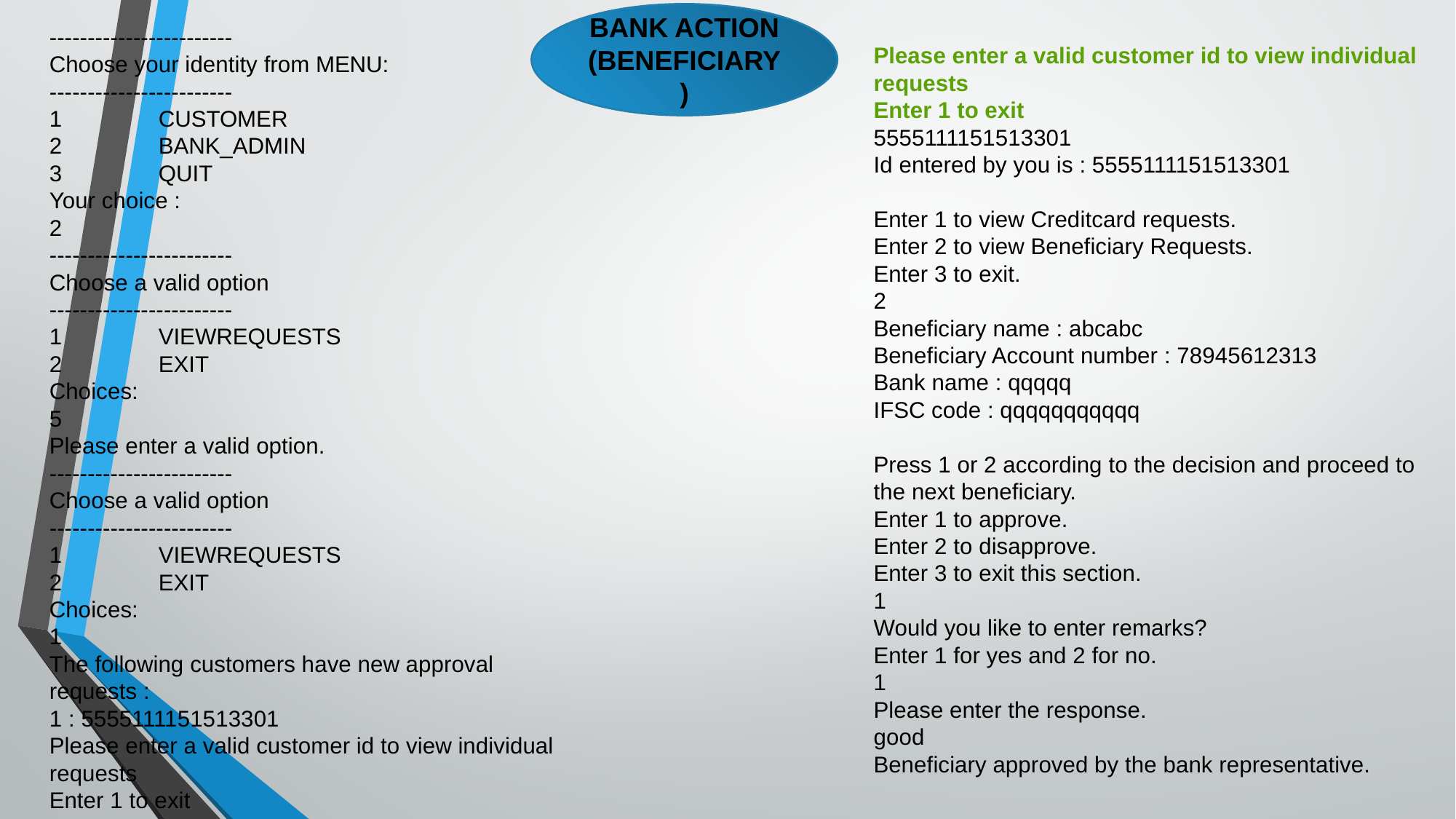

BANK ACTION
(BENEFICIARY)
------------------------
Choose your identity from MENU:
------------------------
1	CUSTOMER
2	BANK_ADMIN
3	QUIT
Your choice :
2
------------------------
Choose a valid option
------------------------
1	VIEWREQUESTS
2	EXIT
Choices:
5
Please enter a valid option.
------------------------
Choose a valid option
------------------------
1	VIEWREQUESTS
2	EXIT
Choices:
1
The following customers have new approval requests :
1 : 5555111151513301
Please enter a valid customer id to view individual requests
Enter 1 to exit
E4WG524987

Please enter a valid customer id to view individual requests
Enter 1 to exit
5555111151513301
Id entered by you is : 5555111151513301

Enter 1 to view Creditcard requests.
Enter 2 to view Beneficiary Requests.
Enter 3 to exit.
2
Beneficiary name : abcabc
Beneficiary Account number : 78945612313
Bank name : qqqqq
IFSC code : qqqqqqqqqqq

Press 1 or 2 according to the decision and proceed to the next beneficiary.
Enter 1 to approve.
Enter 2 to disapprove.
Enter 3 to exit this section.
1
Would you like to enter remarks?
Enter 1 for yes and 2 for no.
1
Please enter the response.
good
Beneficiary approved by the bank representative.